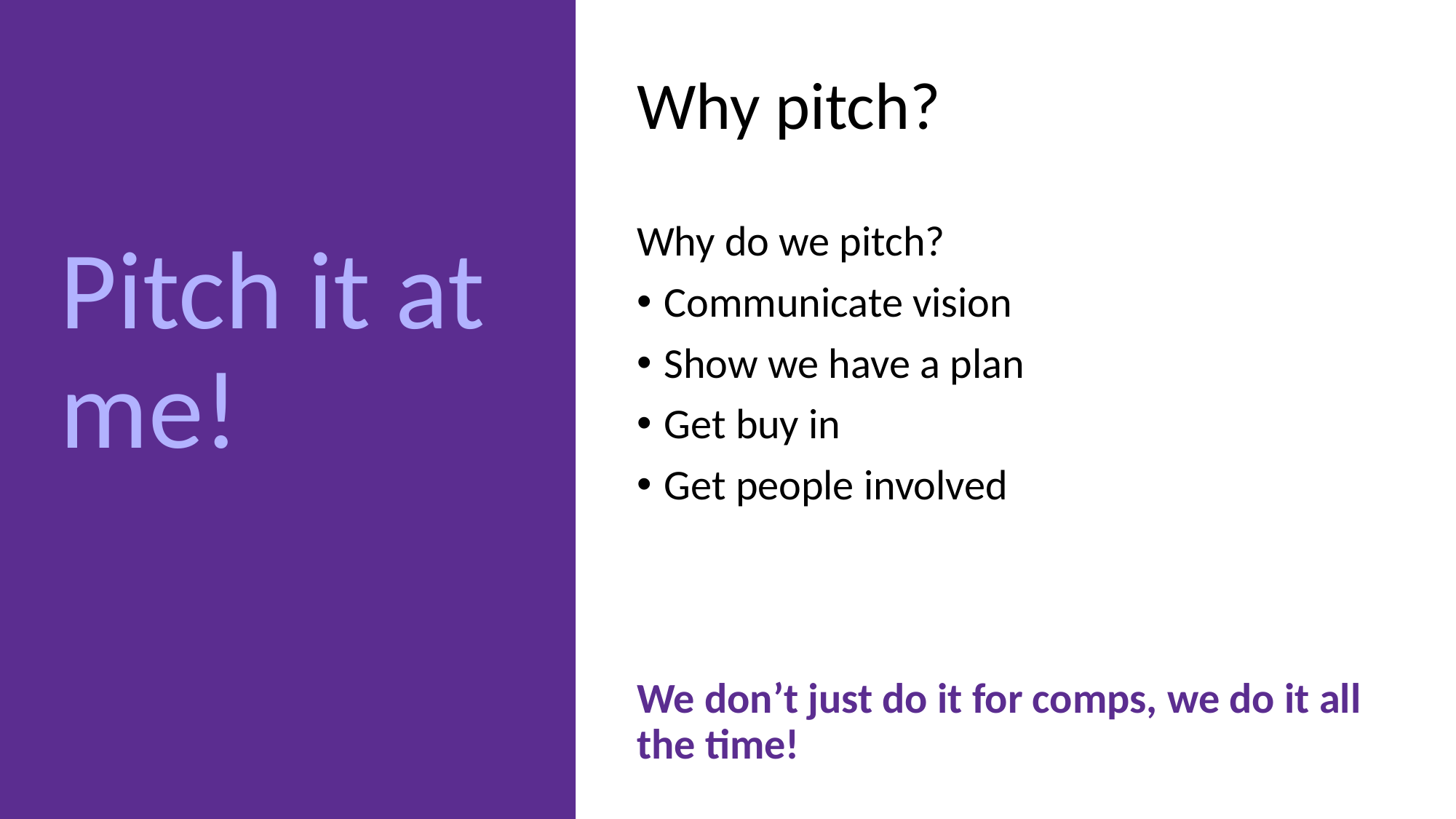

Why pitch?

Why do we pitch?
Communicate vision
Show we have a plan
Get buy in
Get people involved

We don’t just do it for comps, we do it all the time!
# Pitch it at me!